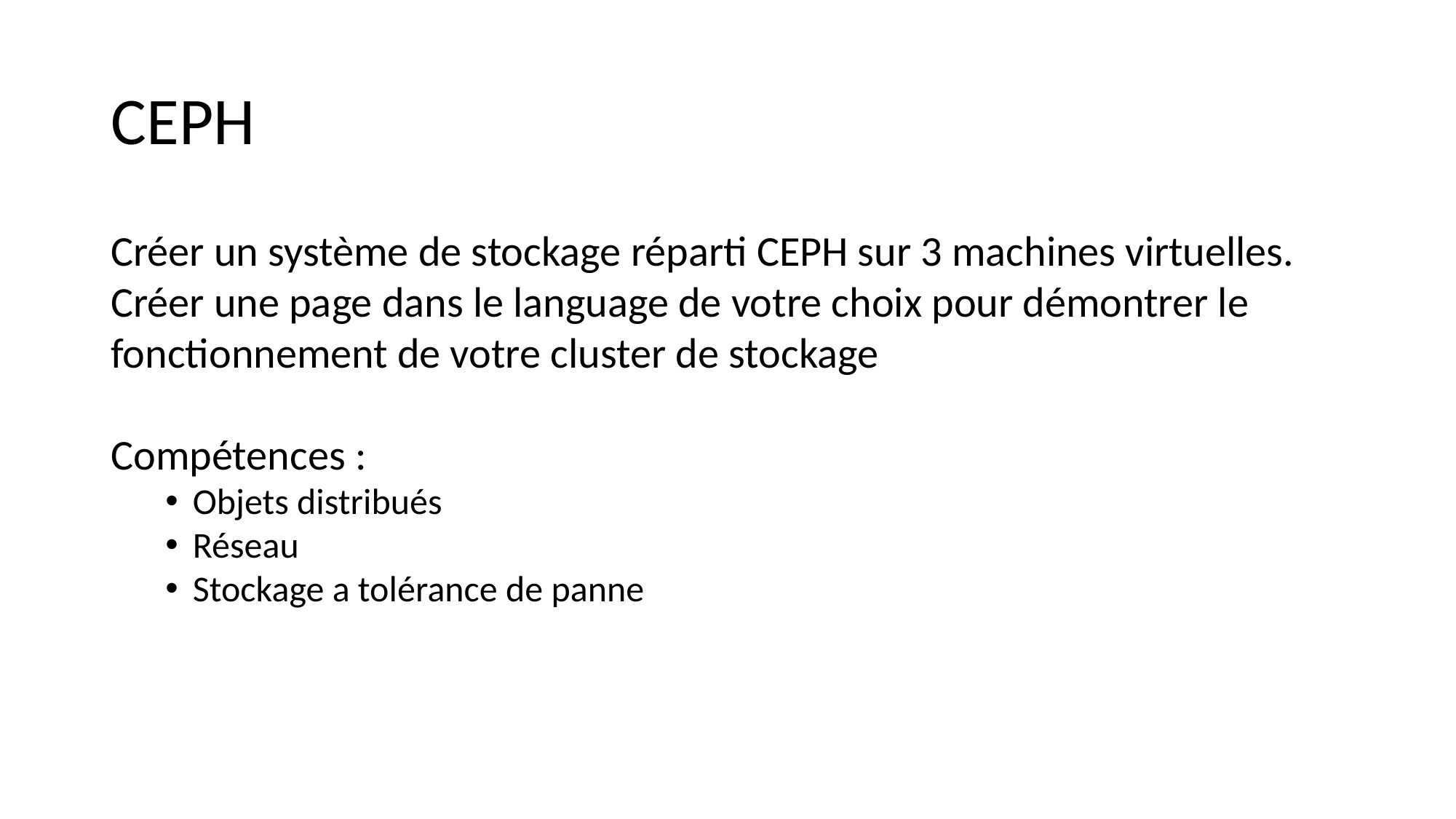

# CEPH
Créer un système de stockage réparti CEPH sur 3 machines virtuelles.
Créer une page dans le language de votre choix pour démontrer le fonctionnement de votre cluster de stockage

Compétences :
Objets distribués
Réseau
Stockage a tolérance de panne